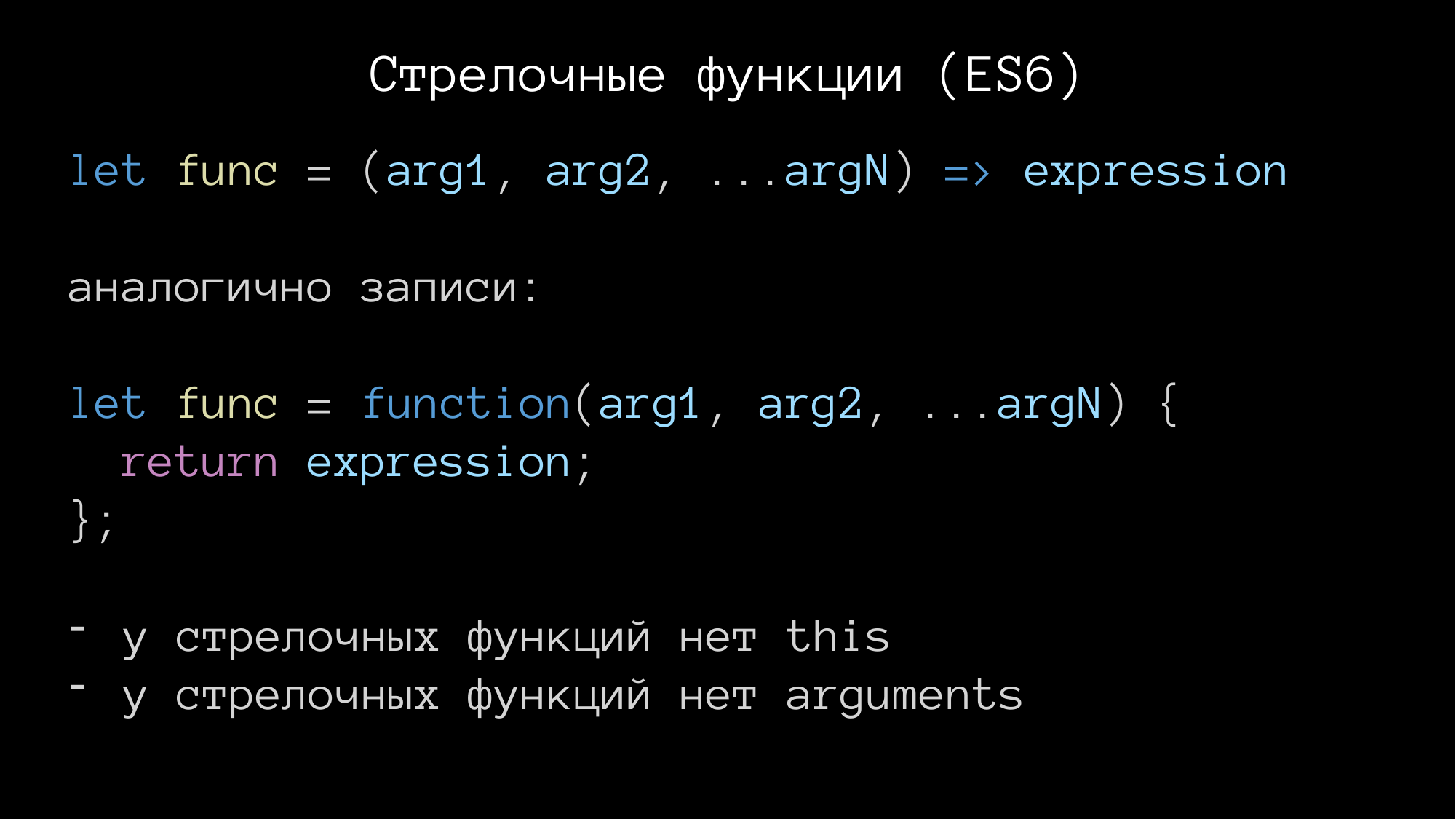

# Стрелочные функции (ES6)
let func = (arg1, arg2, ...argN) => expression

аналогично записи:
let func = function(arg1, arg2, ...argN) {
  return expression;
};

у стрелочных функций нет this
у стрелочных функций нет arguments